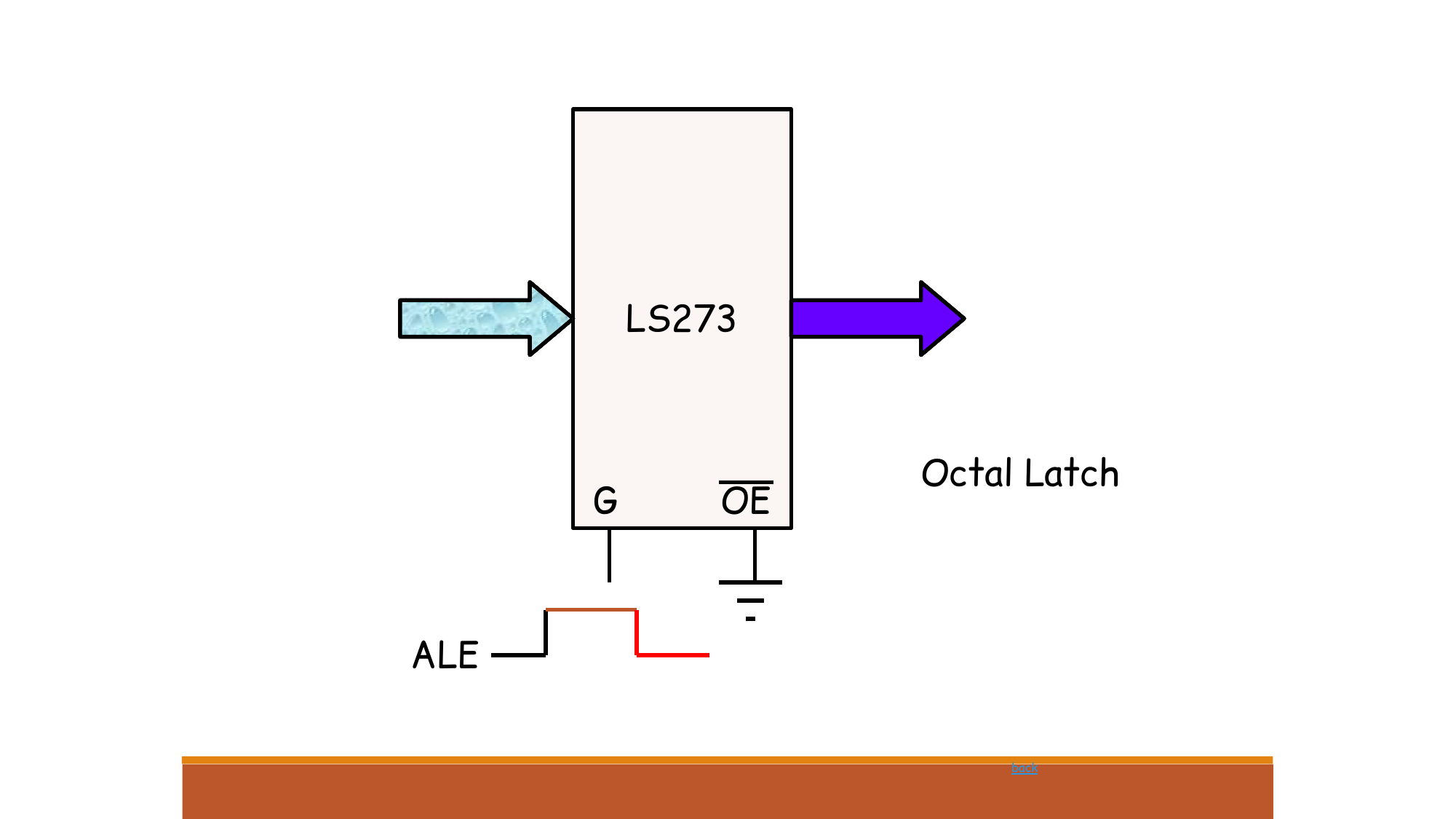

# LS273
Octal Latch
G
OE

ALE

back